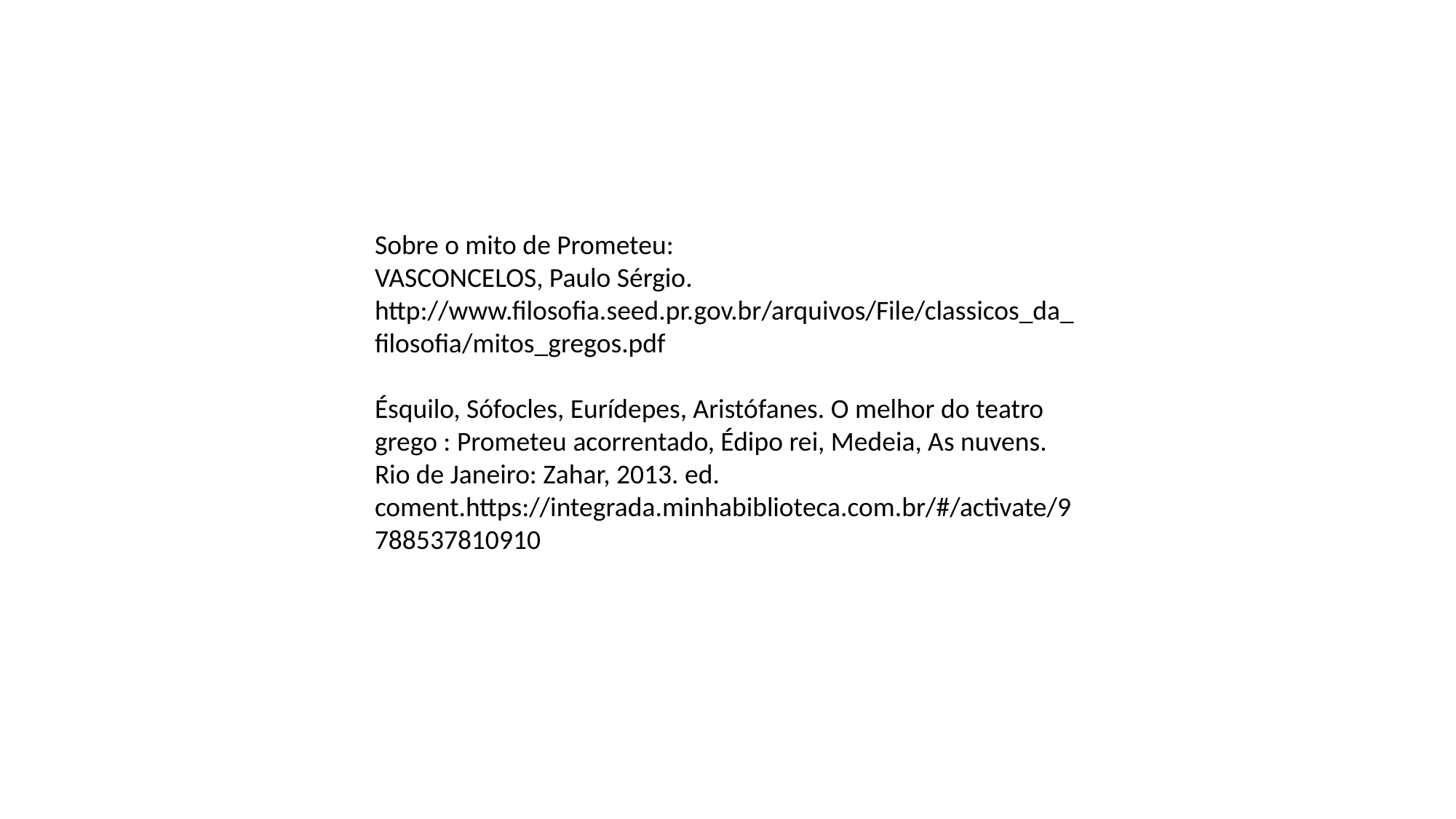

Sobre o mito de Prometeu:
VASCONCELOS, Paulo Sérgio. http://www.filosofia.seed.pr.gov.br/arquivos/File/classicos_da_filosofia/mitos_gregos.pdf

Ésquilo, Sófocles, Eurídepes, Aristófanes. O melhor do teatro grego : Prometeu acorrentado, Édipo rei, Medeia, As nuvens. Rio de Janeiro: Zahar, 2013. ed. coment.https://integrada.minhabiblioteca.com.br/#/activate/9788537810910